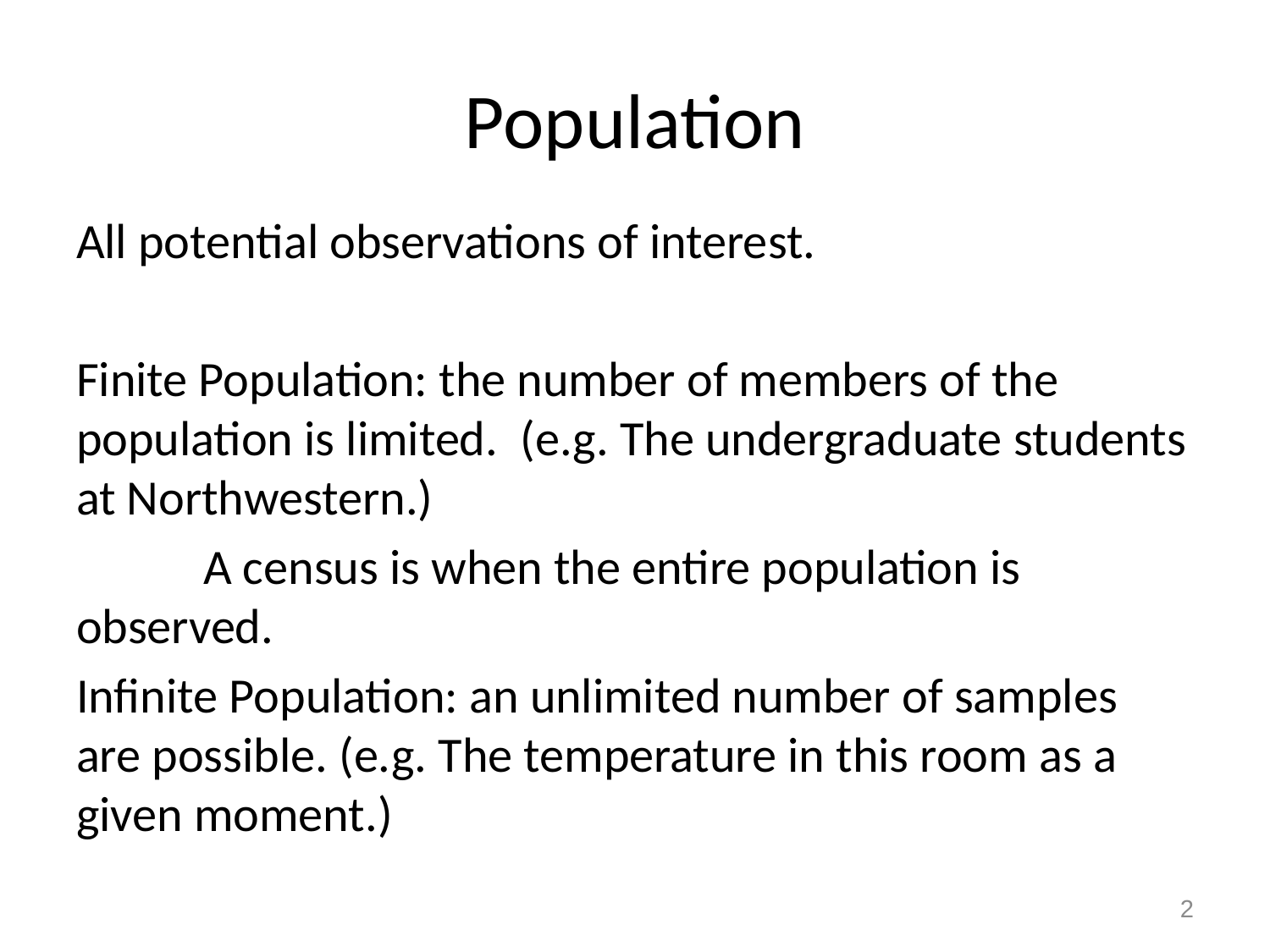

# Population
All potential observations of interest.

Finite Population: the number of members of the population is limited.  (e.g. The undergraduate students at Northwestern.)
	A census is when the entire population is 	observed.
Infinite Population: an unlimited number of samples are possible. (e.g. The temperature in this room as a given moment.)

2